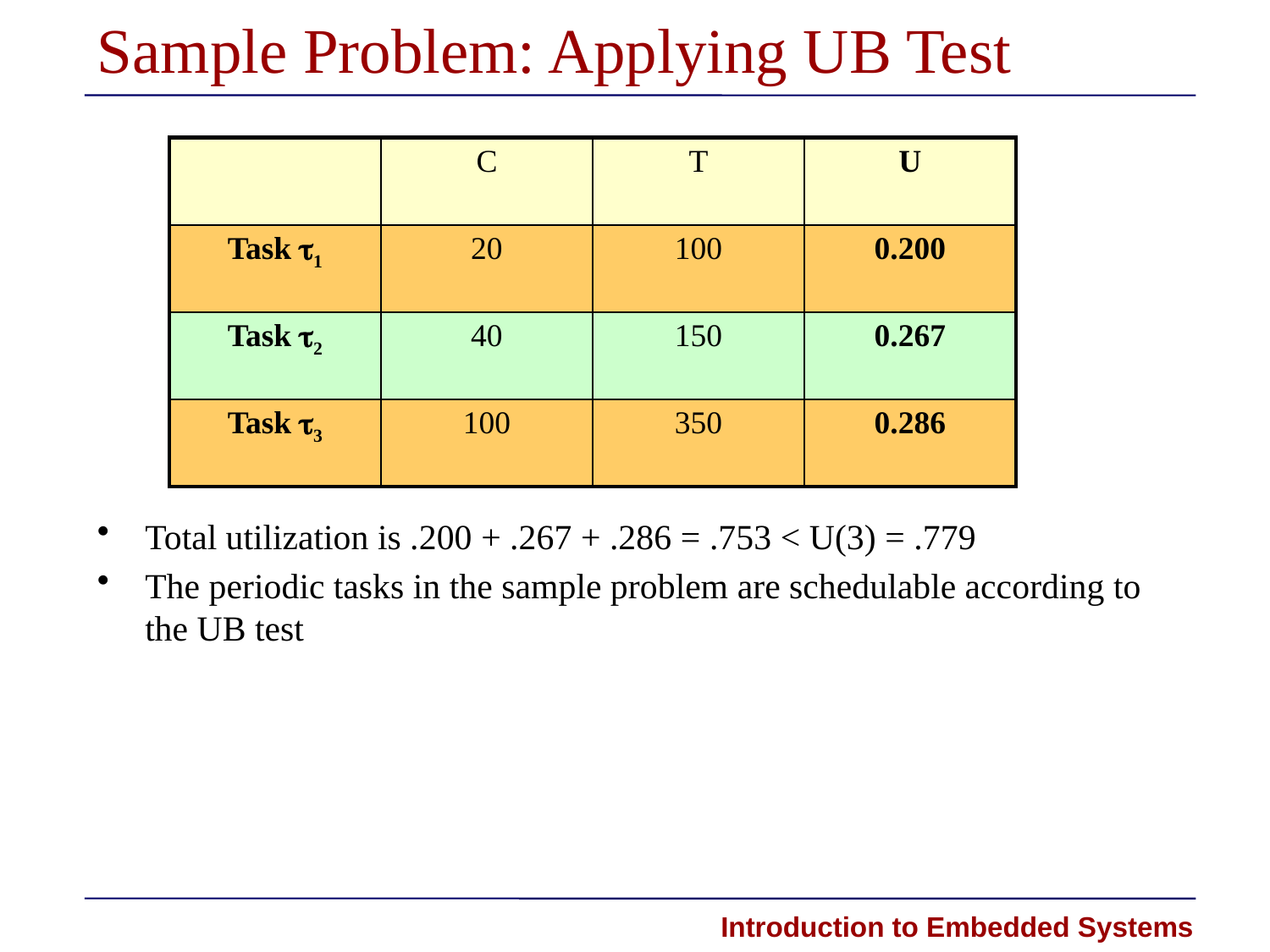

# Sample Problem: Applying UB Test
|  | C | T | U |
| --- | --- | --- | --- |
| Task τ1 | 20 | 100 | 0.200 |
| Task τ2 | 40 | 150 | 0.267 |
| Task τ3 | 100 | 350 | 0.286 |
Total utilization is .200 + .267 + .286 = .753 < U(3) = .779
The periodic tasks in the sample problem are schedulable according to the UB test